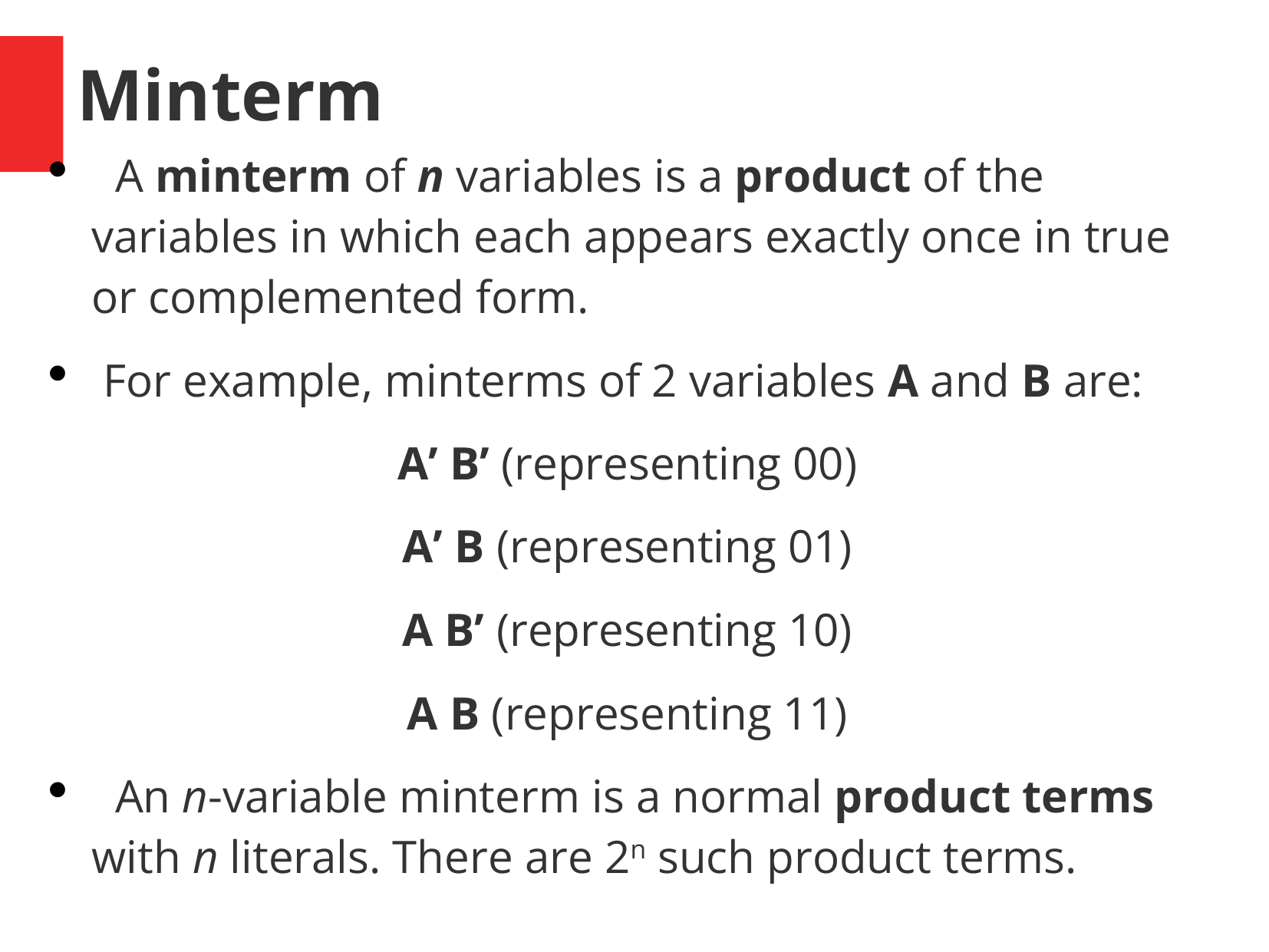

# Minterm
  A minterm of n variables is a product of the variables in which each appears exactly once in true or complemented form.
 For example, minterms of 2 variables A and B are:
 A’ B’ (representing 00)
 A’ B (representing 01)
 A B’ (representing 10)
 A B (representing 11)
  An n-variable minterm is a normal product terms with n literals. There are 2n such product terms.